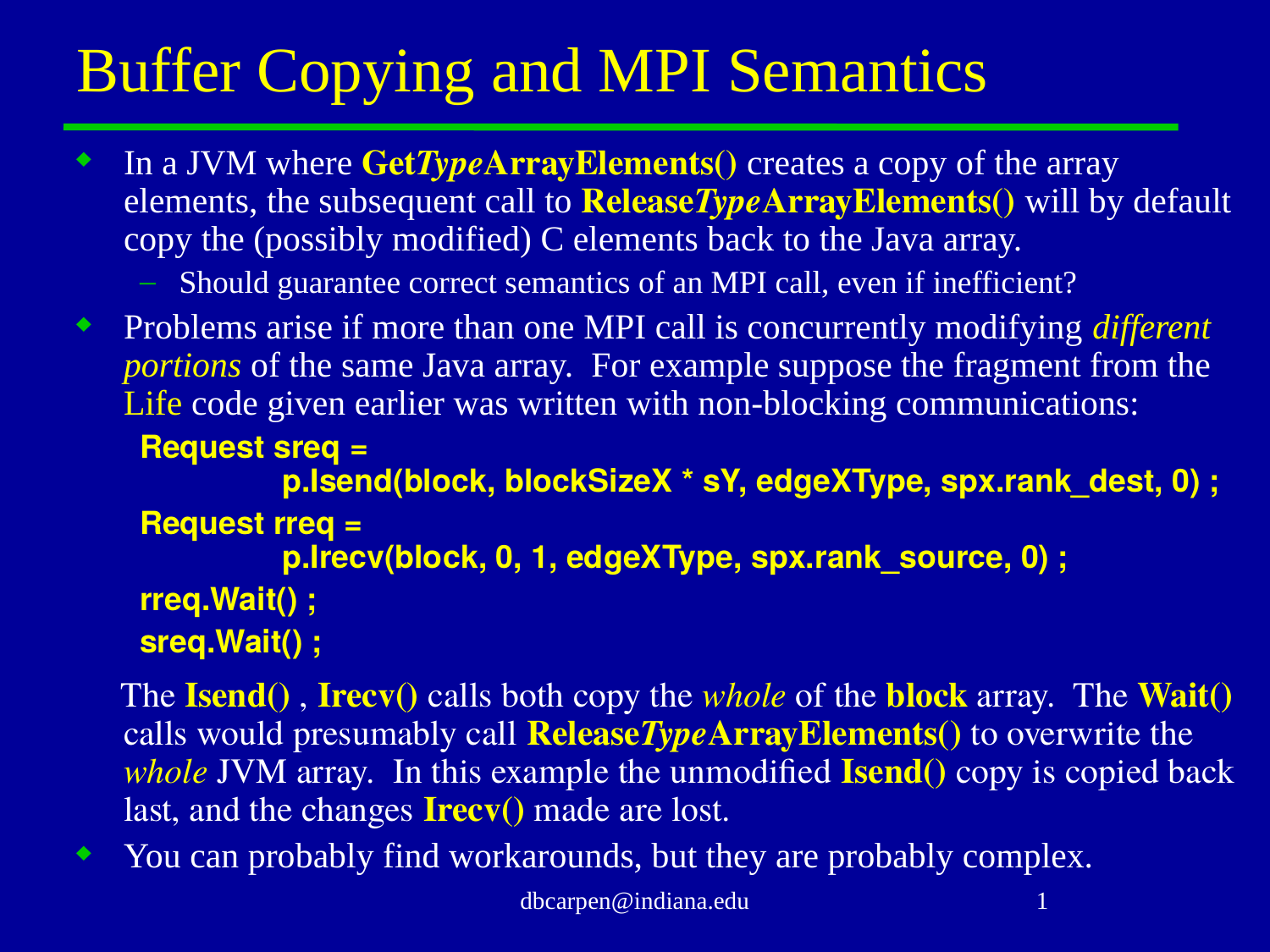

# Buffer Copying and MPI Semantics
In a JVM where GetTypeArrayElements() creates a copy of the array elements, the subsequent call to ReleaseTypeArrayElements() will by default copy the (possibly modified) C elements back to the Java array.
Should guarantee correct semantics of an MPI call, even if inefficient?
Problems arise if more than one MPI call is concurrently modifying different portions of the same Java array.  For example suppose the fragment from the Life code given earlier was written with non-blocking communications:
Request sreq =
                p.Isend(block, blockSizeX * sY, edgeXType, spx.rank_dest, 0) ;
Request rreq =
                p.Irecv(block, 0, 1, edgeXType, spx.rank_source, 0) ;
rreq.Wait() ;
sreq.Wait() ;
     The Isend() , Irecv() calls both copy the whole of the block array.  The Wait() calls would presumably call ReleaseTypeArrayElements() to overwrite the whole JVM array.  In this example the unmodified Isend() copy is copied back last, and the changes Irecv() made are lost.
You can probably find workarounds, but they are probably complex.